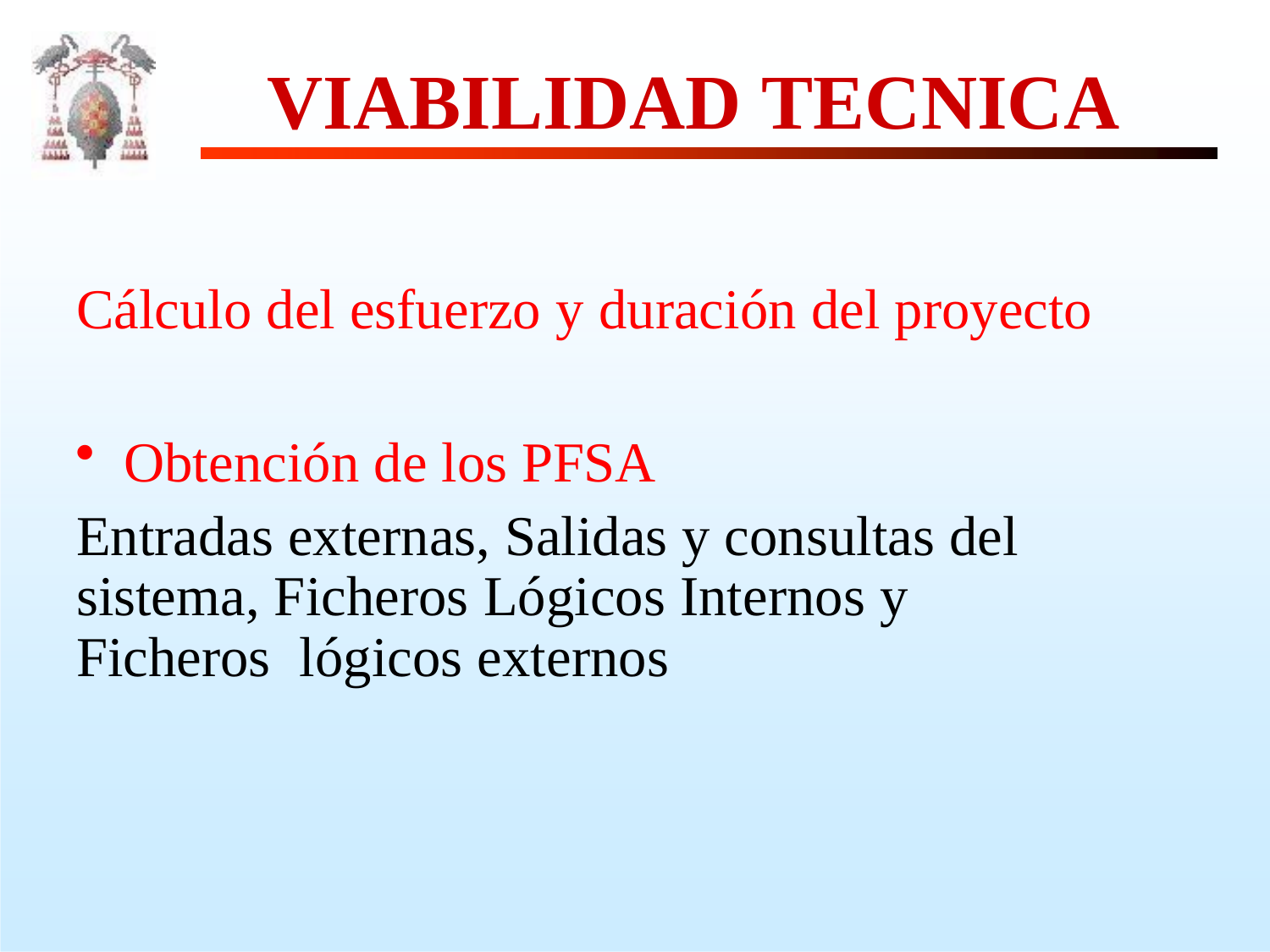

# VIABILIDAD TECNICA
Cálculo del esfuerzo y duración del proyecto

Obtención de los PFSA
Entradas externas, Salidas y consultas del  sistema, Ficheros Lógicos Internos y Ficheros  lógicos externos